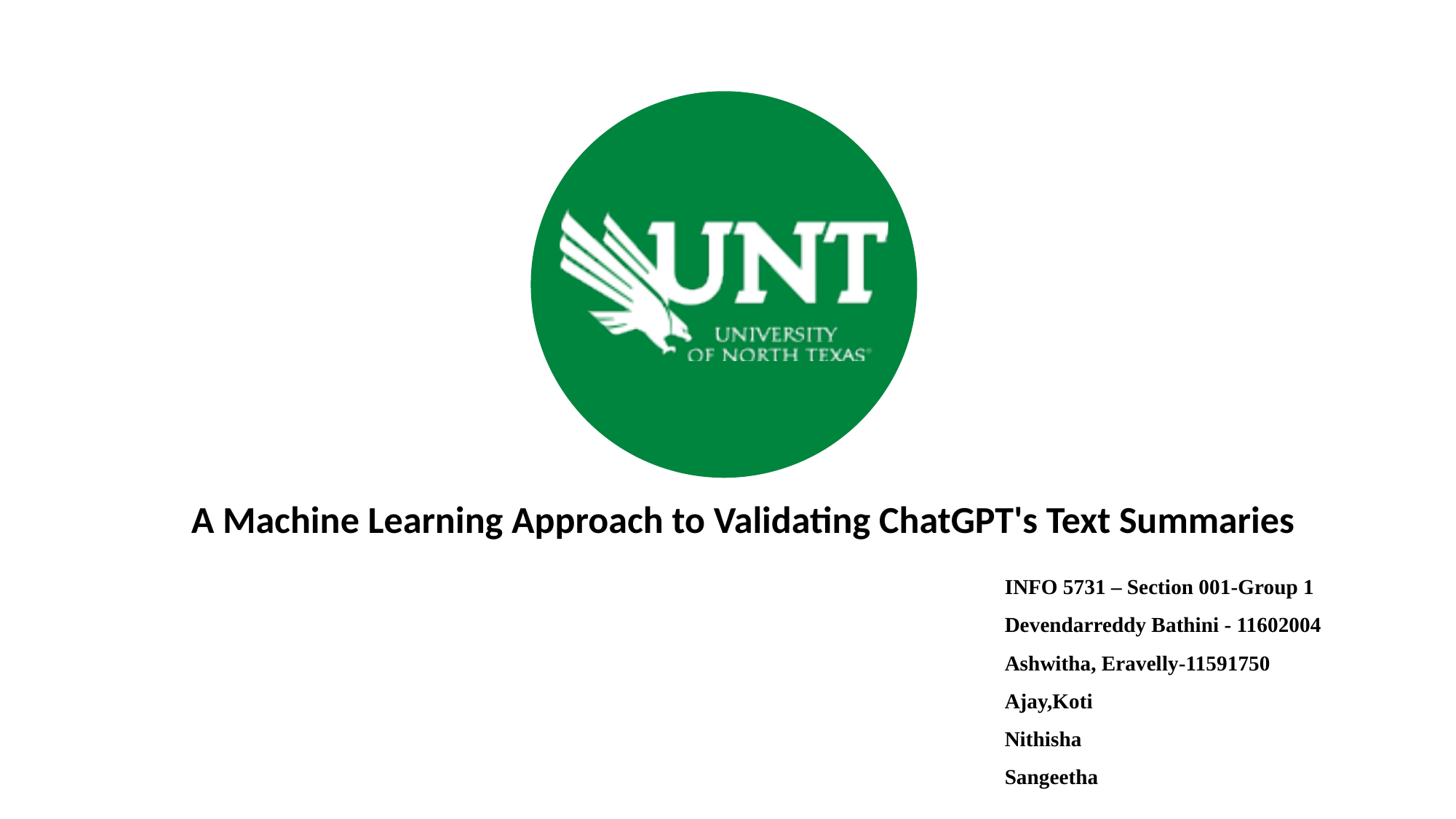

A Machine Learning Approach to Validating ChatGPT's Text Summaries
INFO 5731 – Section 001-Group 1
Devendarreddy Bathini - 11602004
Ashwitha, Eravelly-11591750
Ajay,Koti
Nithisha
Sangeetha